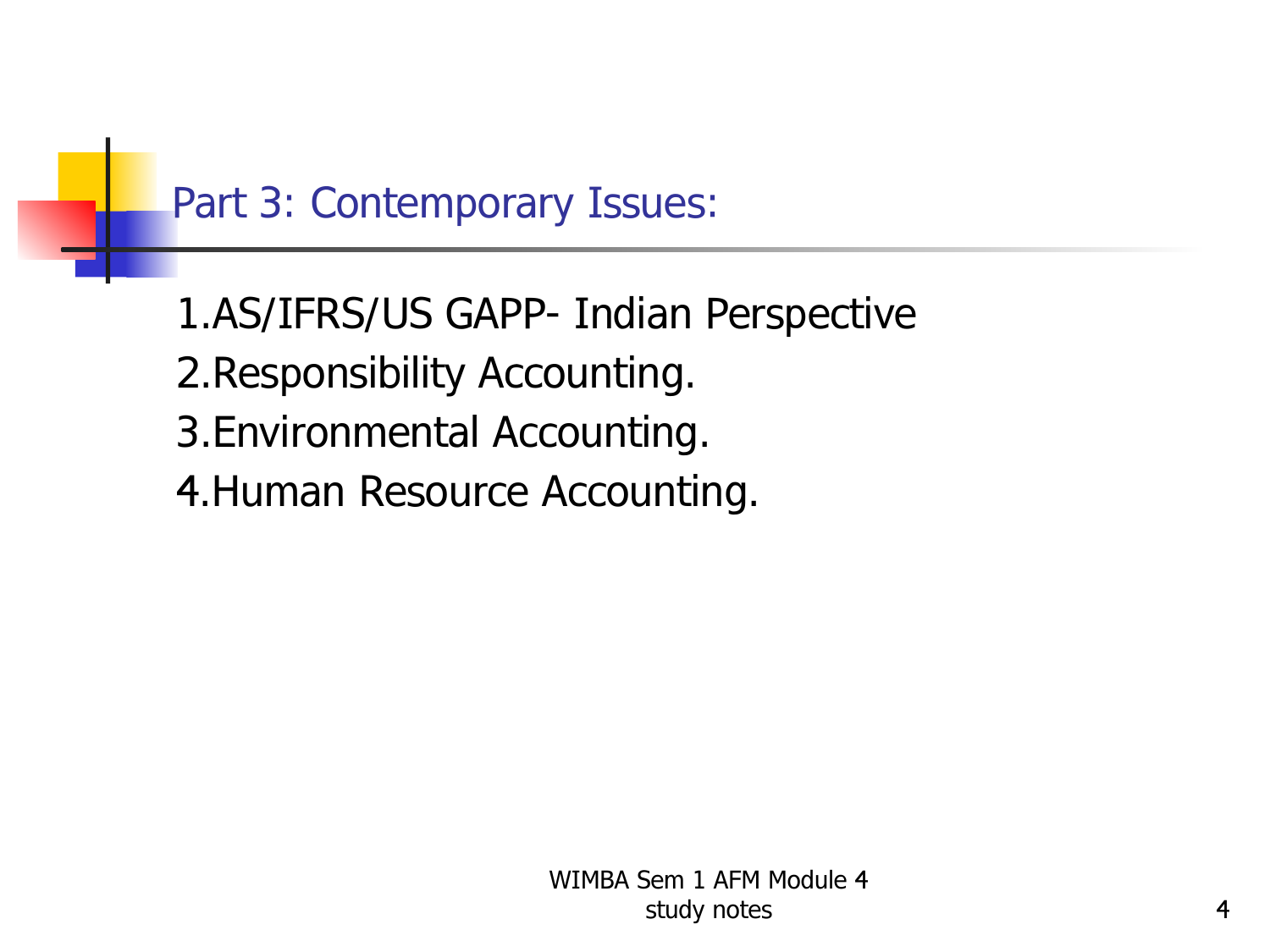

# Part 3: Contemporary Issues:
1.AS/IFRS/US GAPP- Indian Perspective
2.Responsibility Accounting.
3.Environmental Accounting.
4.Human Resource Accounting.
WIMBA Sem 1 AFM Module 4 study notes
4